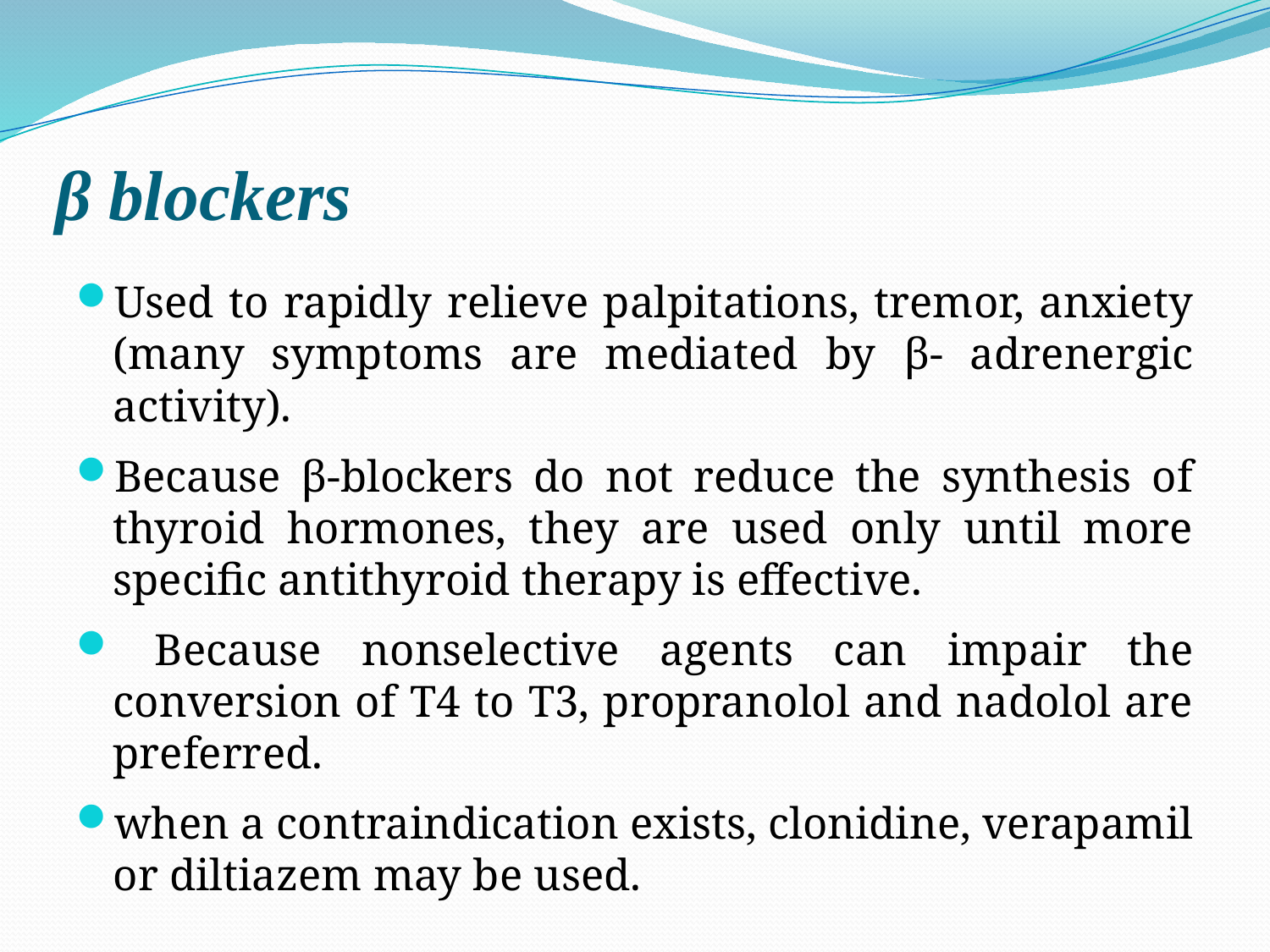

# β blockers
Used to rapidly relieve palpitations, tremor, anxiety (many symptoms are mediated by β- adrenergic activity).
Because β-blockers do not reduce the synthesis of thyroid hormones, they are used only until more specific antithyroid therapy is effective.
 Because nonselective agents can impair the conversion of T4 to T3, propranolol and nadolol are preferred.
when a contraindication exists, clonidine, verapamil or diltiazem may be used.